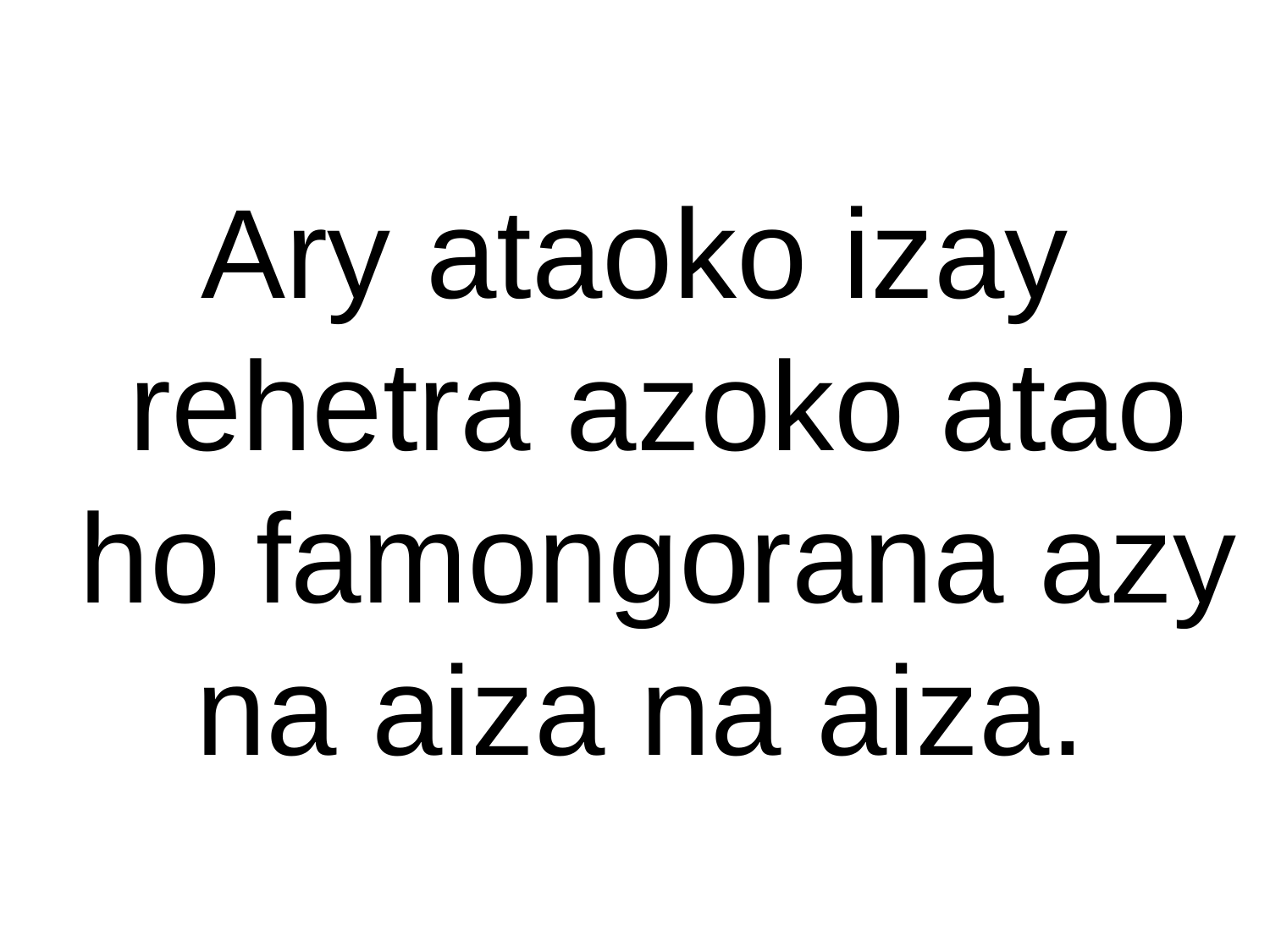

Ary ataoko izay rehetra azoko atao ho famongorana azy na aiza na aiza.